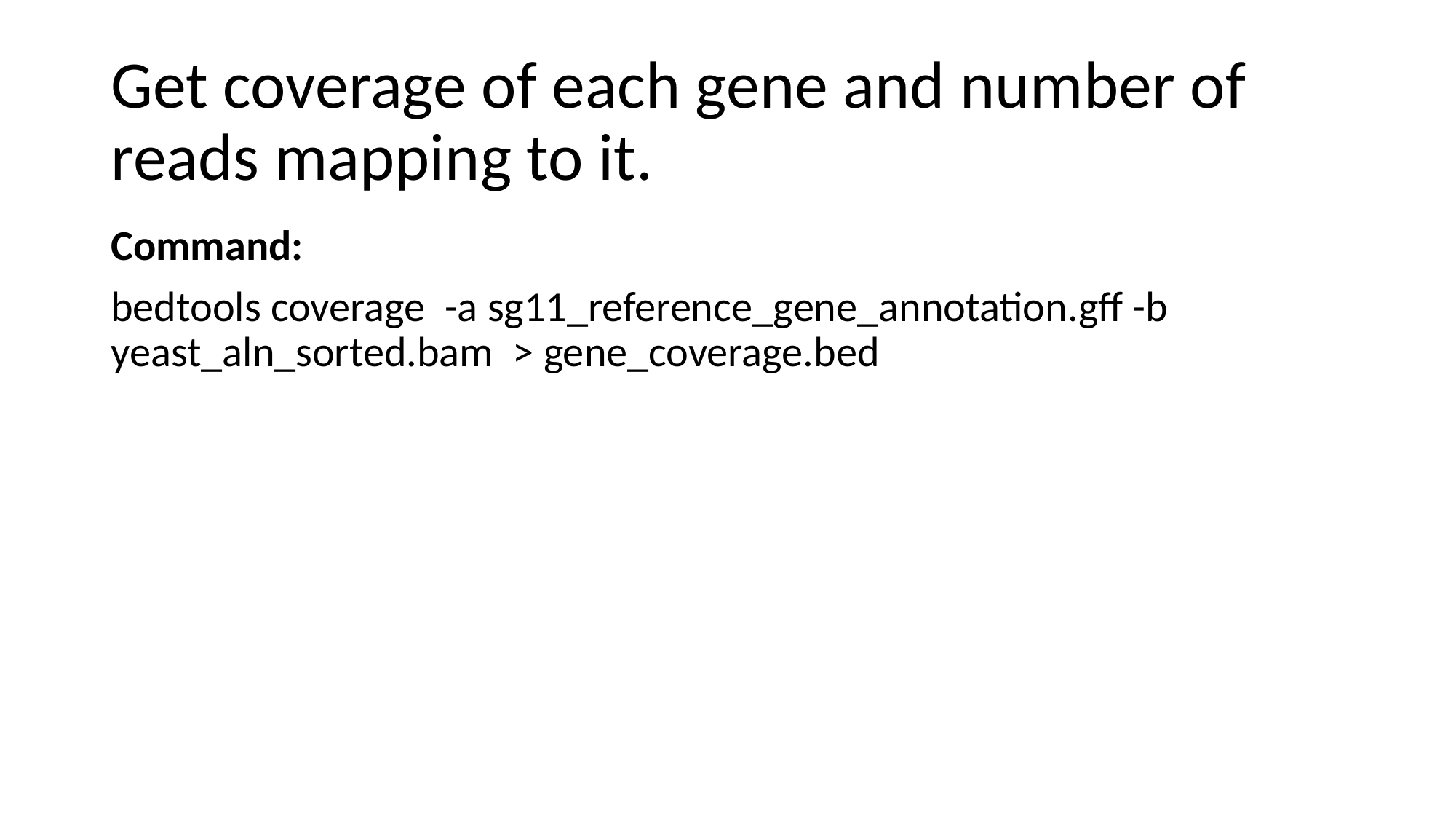

# Get coverage of each gene and number of reads mapping to it.
Command:
bedtools coverage  -a sg11_reference_gene_annotation.gff -b yeast_aln_sorted.bam  > gene_coverage.bed